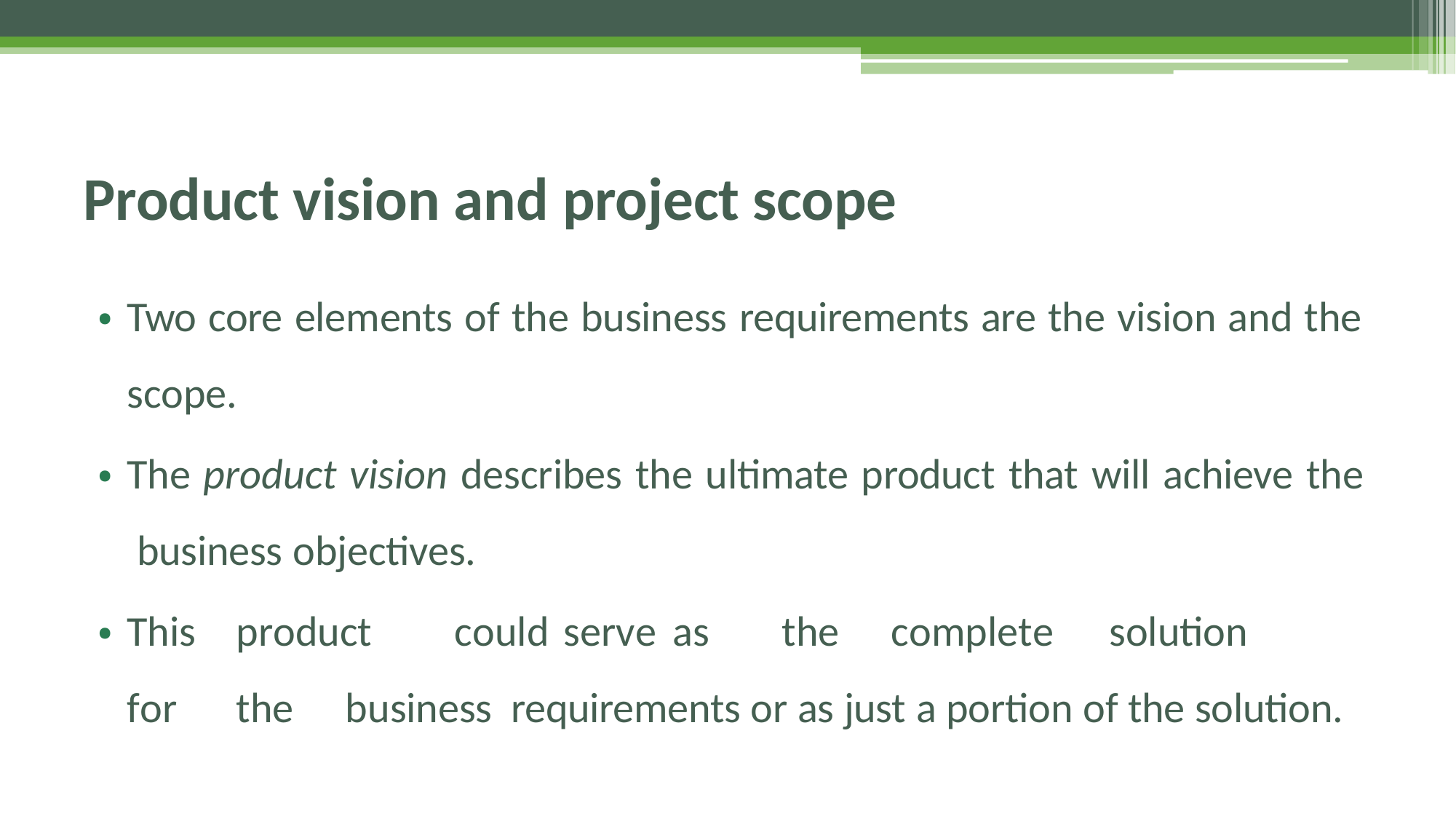

# Product vision and project scope
• Two core elements of the business requirements are the vision and the  scope.
• The product vision describes the ultimate product that will achieve the  business objectives.
• This	product	could	serve	as	the	complete	solution	for	the	business  requirements or as just a portion of the solution.